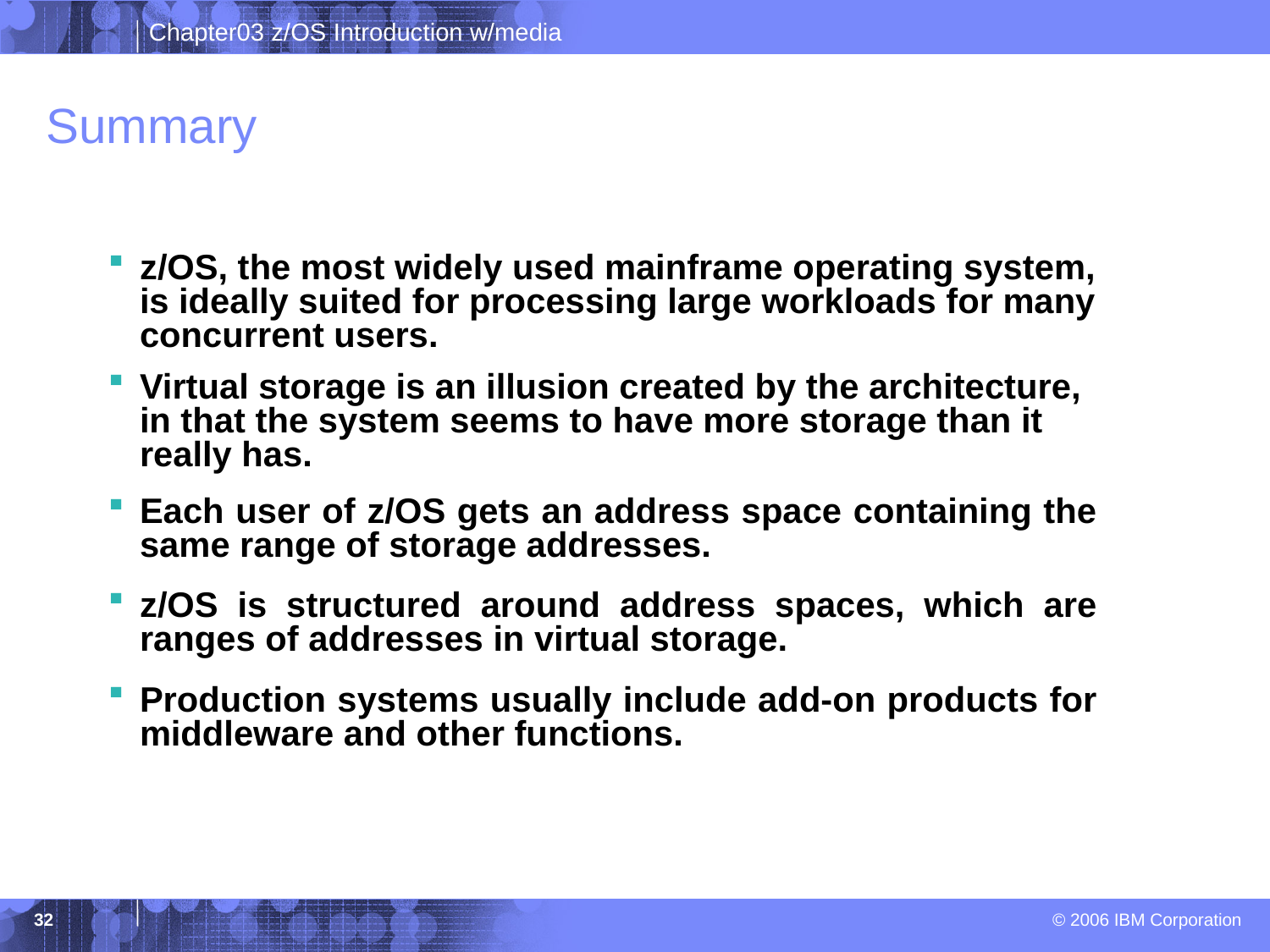

# Summary
z/OS, the most widely used mainframe operating system, is ideally suited for processing large workloads for many concurrent users.
Virtual storage is an illusion created by the architecture, in that the system seems to have more storage than it really has.
Each user of z/OS gets an address space containing the same range of storage addresses.
z/OS is structured around address spaces, which are ranges of addresses in virtual storage.
Production systems usually include add-on products for middleware and other functions.
32